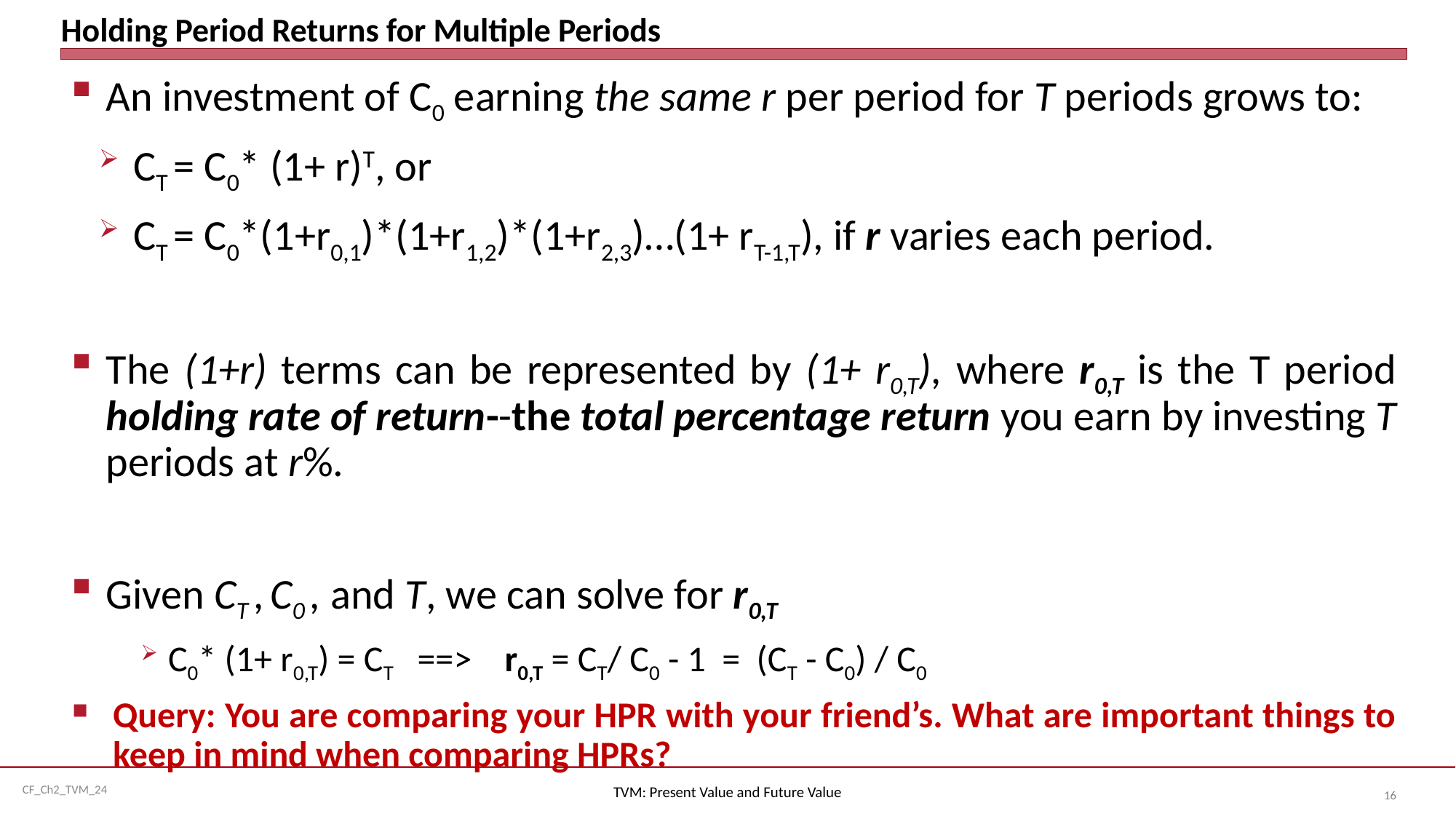

# Holding Period Returns for Multiple Periods
An investment of C0 earning the same r per period for T periods grows to:
CT = C0* (1+ r)T, or
CT = C0*(1+r0,1)*(1+r1,2)*(1+r2,3)…(1+ rT-1,T), if r varies each period.

The (1+r) terms can be represented by (1+ r0,T), where r0,T is the T period holding rate of return--the total percentage return you earn by investing T periods at r%.

Given CT , C0 , and T, we can solve for r0,T
C0* (1+ r0,T) = CT     ==>    r0,T = CT/ C0 - 1  =  (CT - C0) / C0
Query: You are comparing your HPR with your friend’s. What are important things to keep in mind when comparing HPRs?

TVM: Present Value and Future Value
16